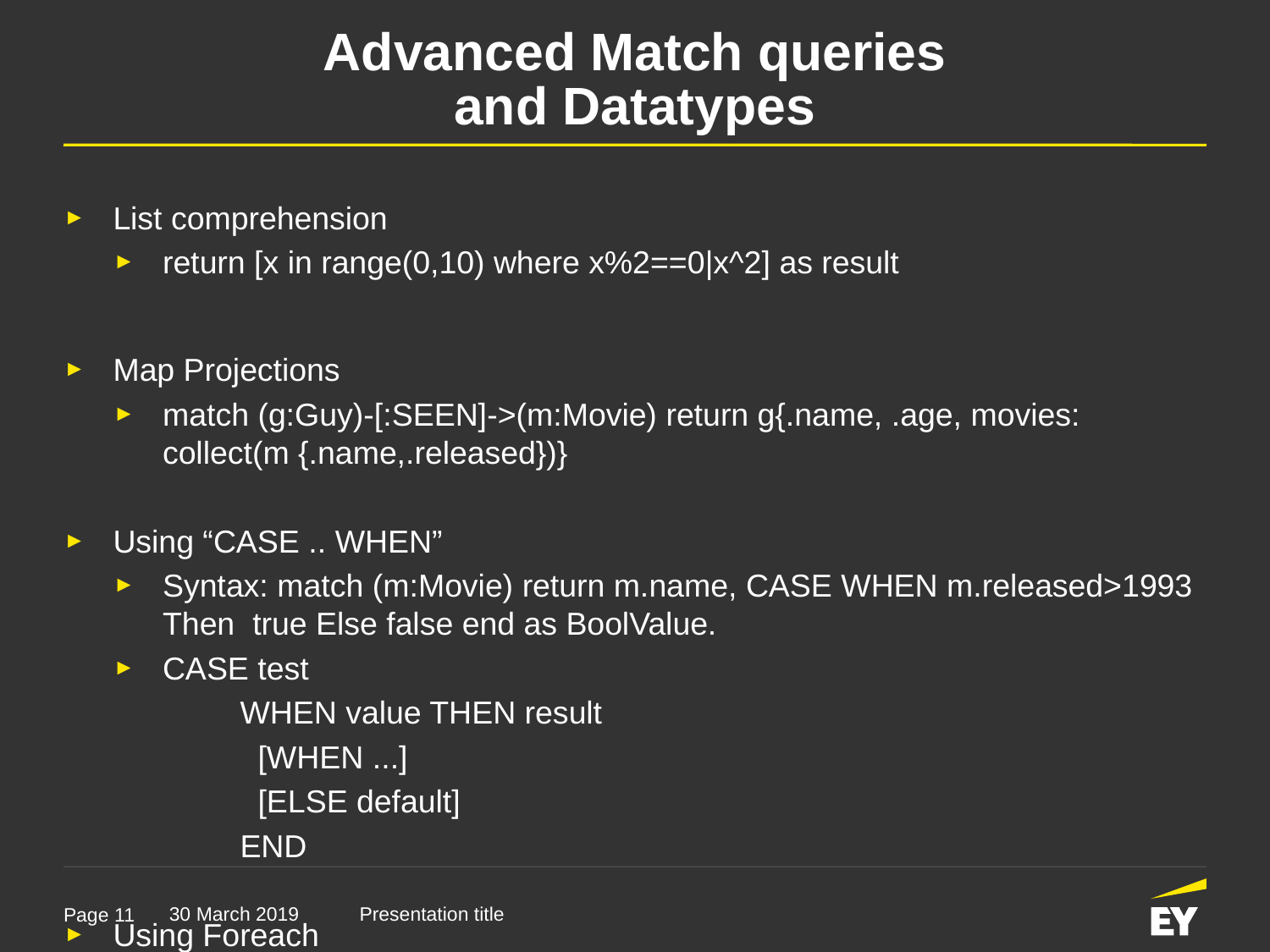

# Advanced Match queries and Datatypes
List comprehension
return [x in range(0,10) where x%2==0|x^2] as result

Map Projections
match (g:Guy)-[:SEEN]->(m:Movie) return g{.name, .age, movies: collect(m {.name,.released})}

Using “CASE .. WHEN”
Syntax: match (m:Movie) return m.name, CASE WHEN m.released>1993 Then  true Else false end as BoolValue.
CASE test
 	WHEN value THEN result
	  [WHEN ...]
	  [ELSE default]
	END

Using Foreach
match (m:Movie)  with m,collect(m.name) as names
           foreach (n in names | set m.mill=‘ ‘)